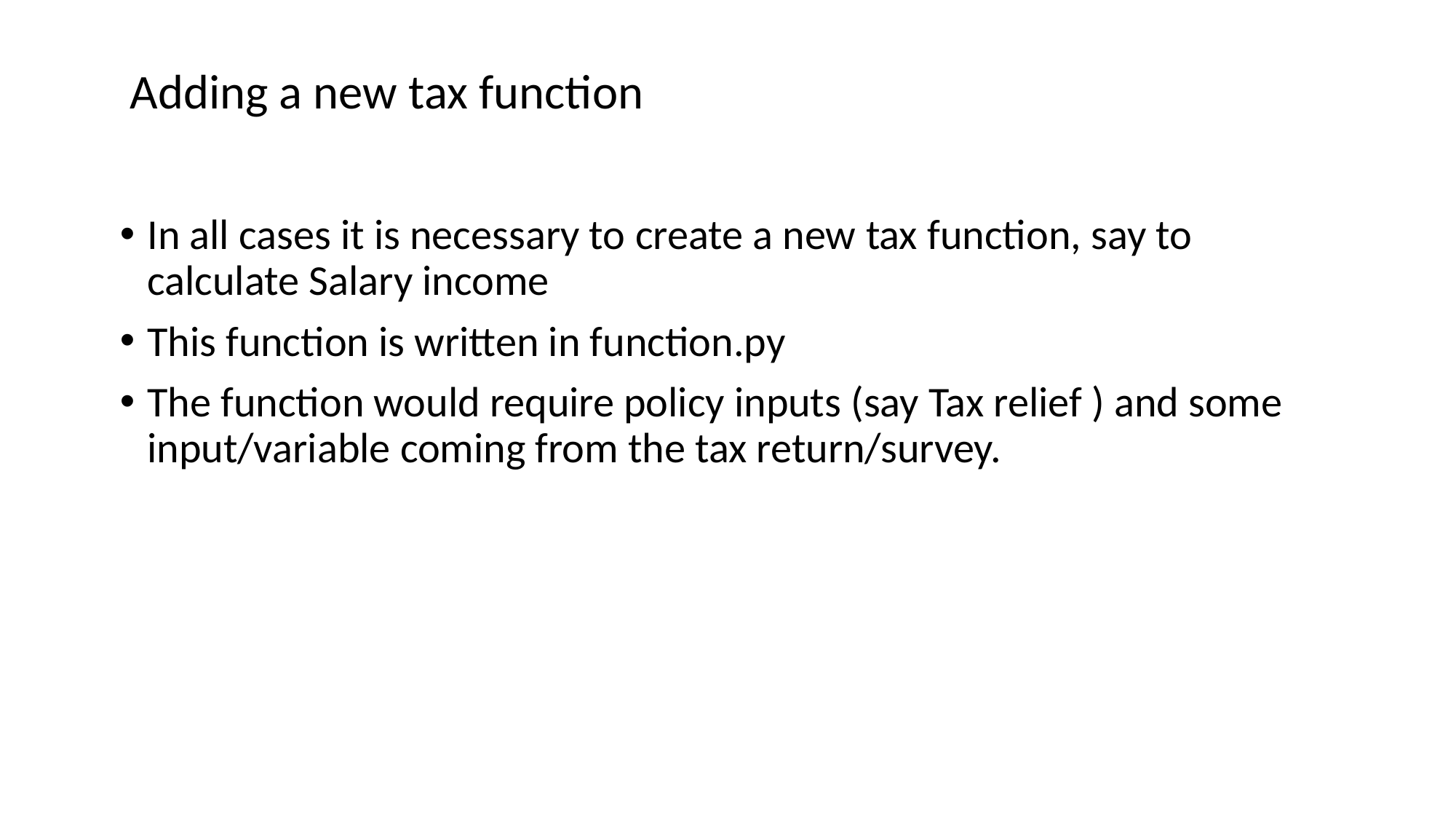

# Adding a new tax function

In all cases it is necessary to create a new tax function, say to calculate Salary income
This function is written in function.py
The function would require policy inputs (say Tax relief ) and some input/variable coming from the tax return/survey.